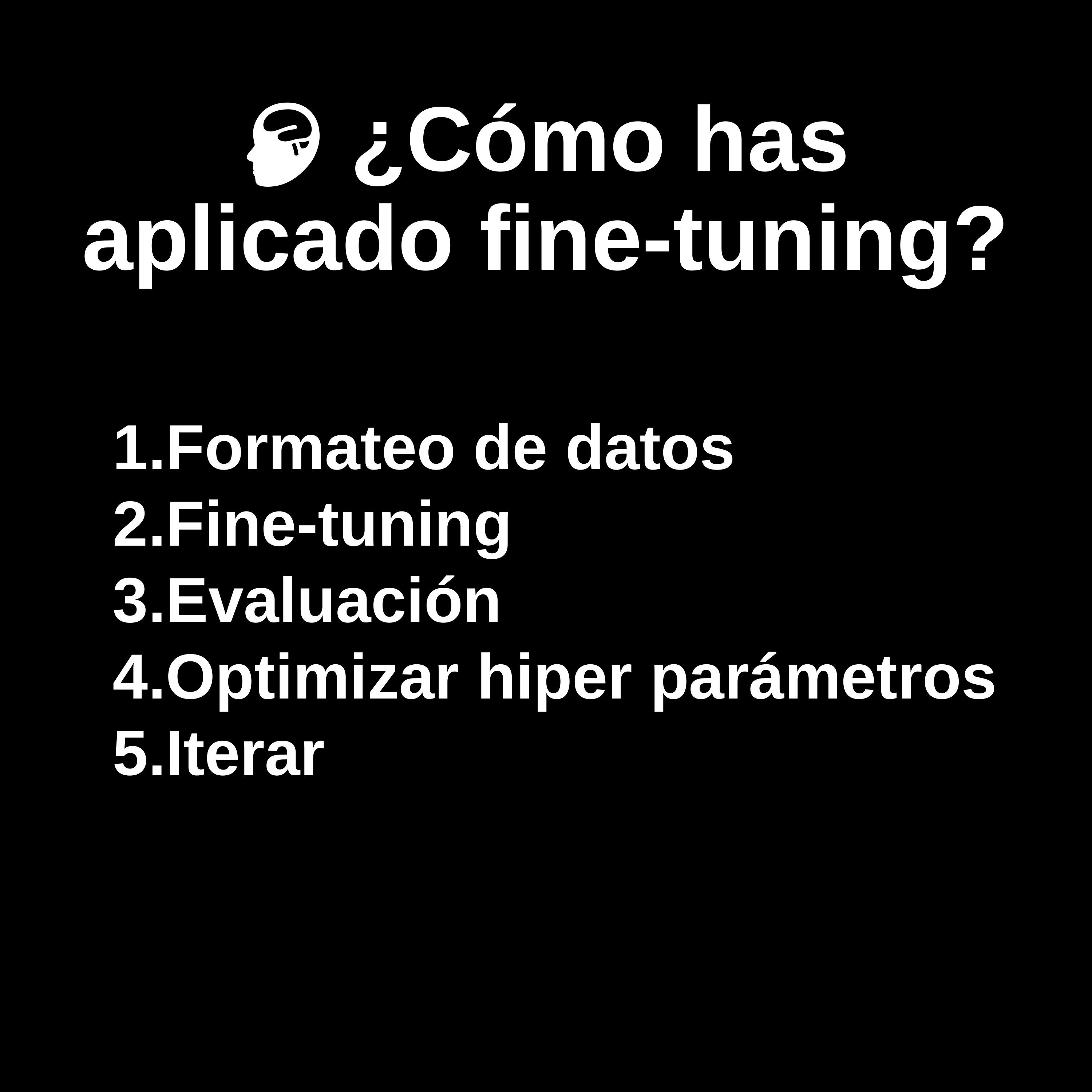

# 🧠 ¿Cómo has aplicado fine-tuning?
Formateo de datos
Fine-tuning
Evaluación
Optimizar hiper parámetros
Iterar